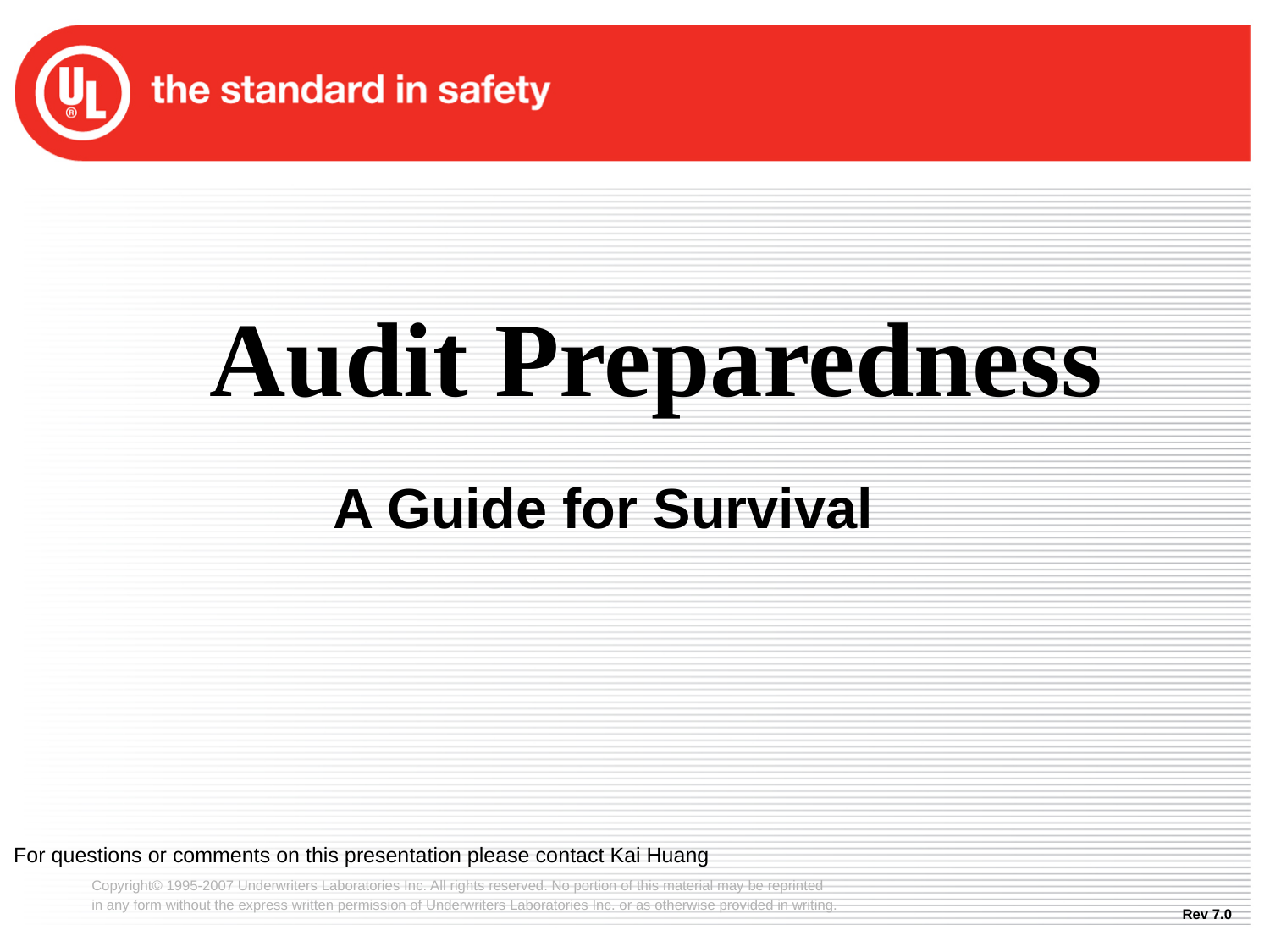

# Audit Preparedness
A Guide for Survival
For questions or comments on this presentation please contact Kai Huang
Rev 7.0